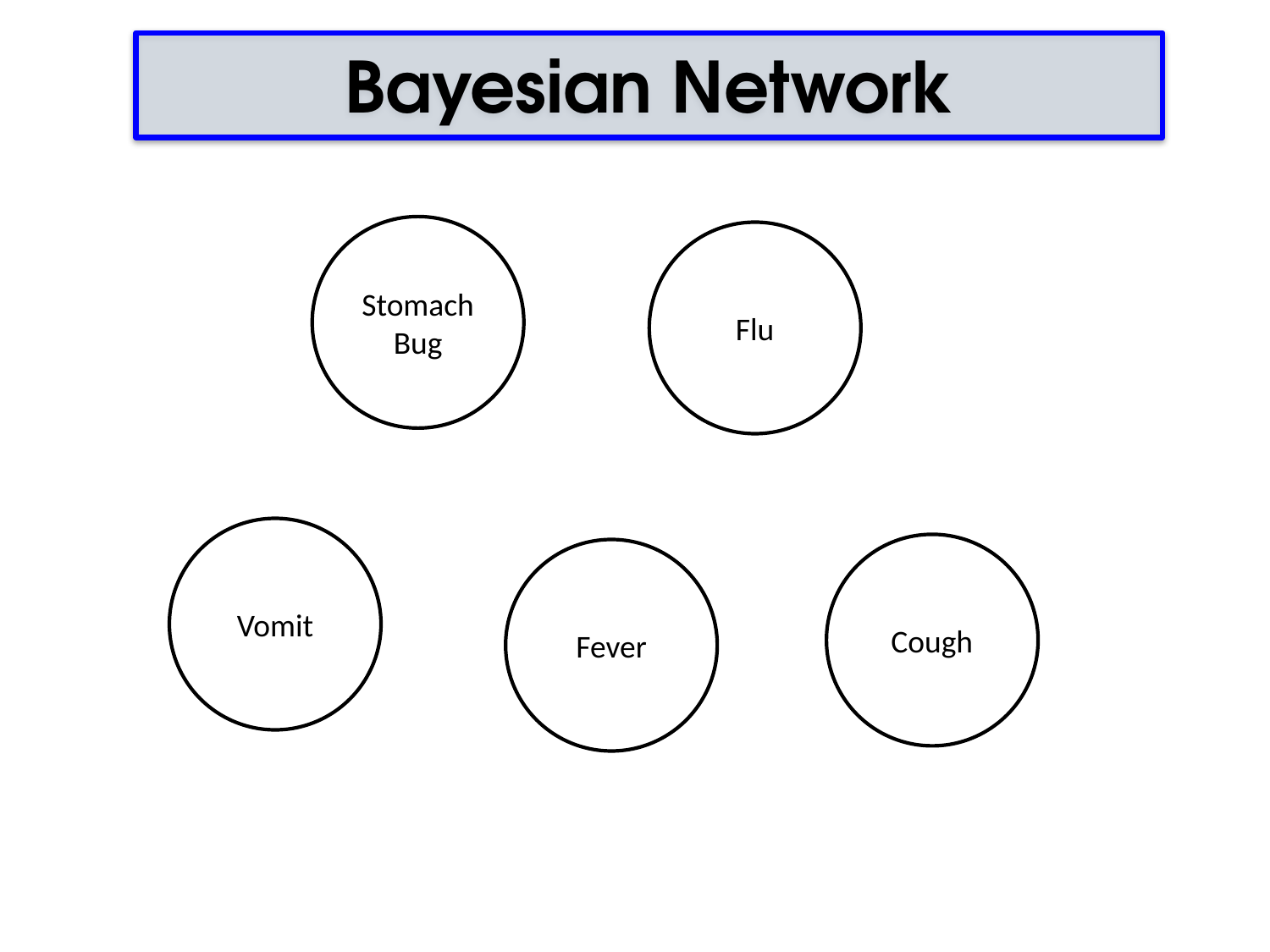

Bayesian Network
Stomach Bug
Flu
Vomit
Cough
Fever